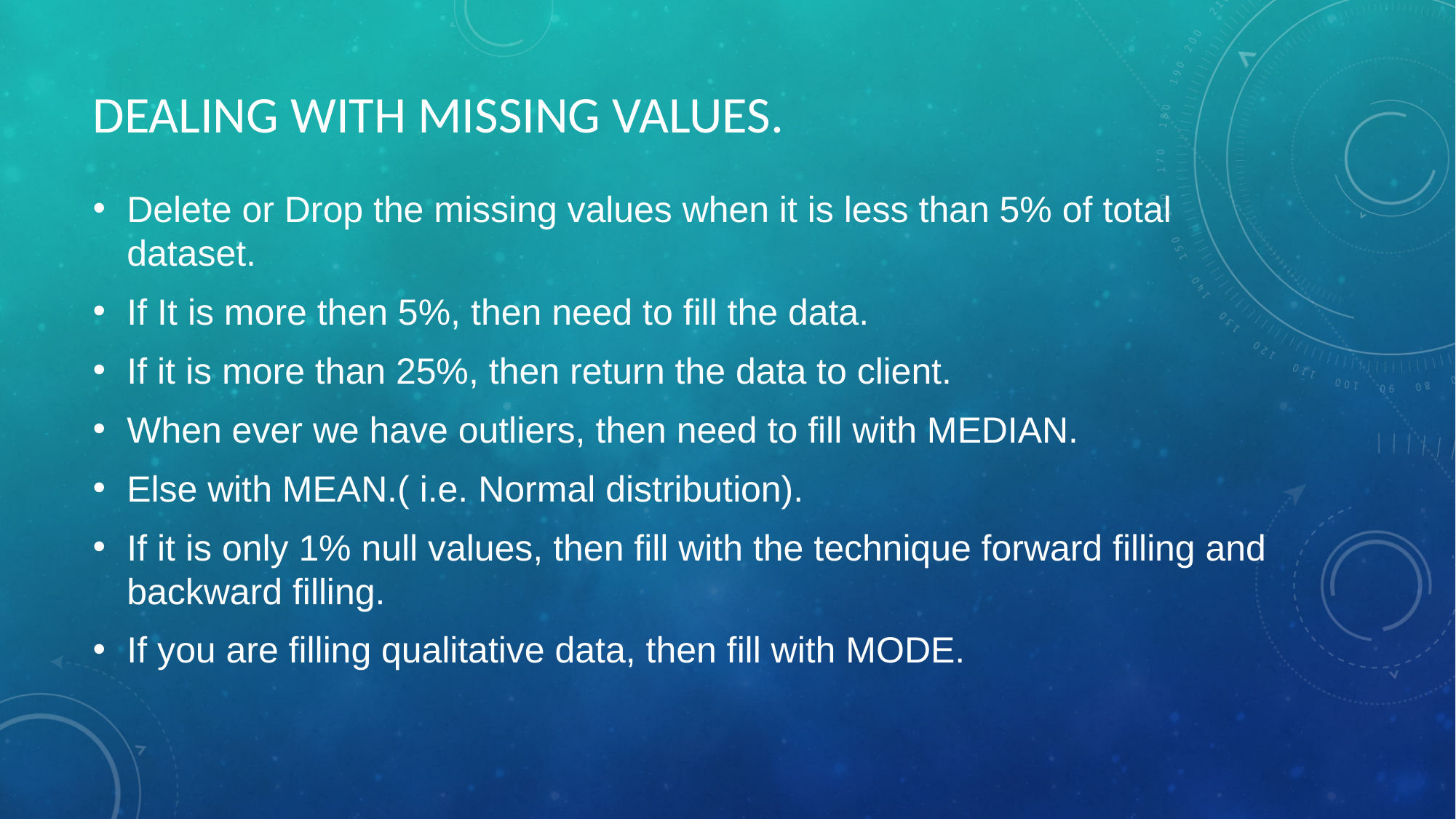

# Dealing with Missing values.
Delete or Drop the missing values when it is less than 5% of total dataset.
If It is more then 5%, then need to fill the data.
If it is more than 25%, then return the data to client.
When ever we have outliers, then need to fill with MEDIAN.
Else with MEAN.( i.e. Normal distribution).
If it is only 1% null values, then fill with the technique forward filling and backward filling.
If you are filling qualitative data, then fill with MODE.